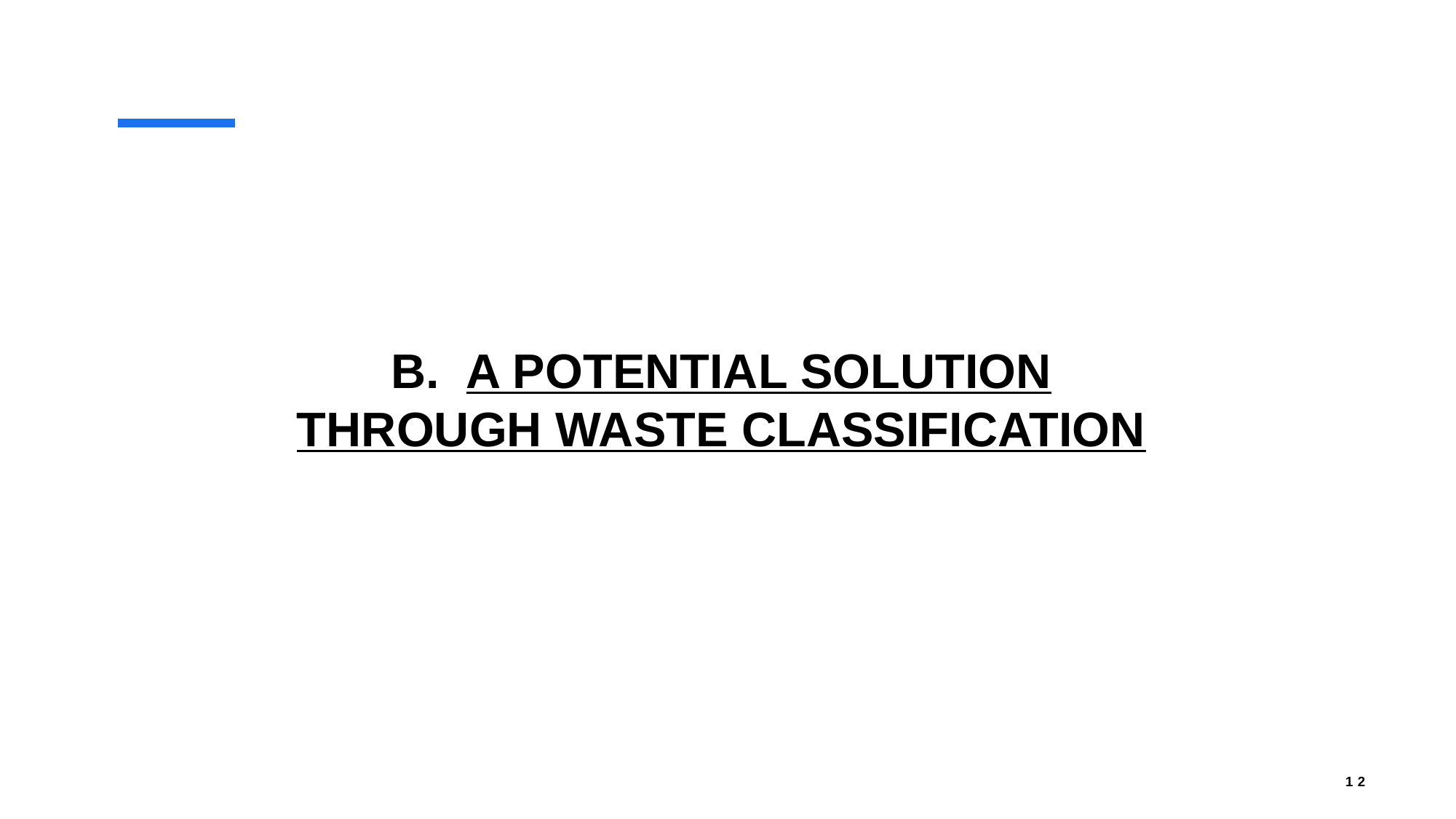

# B.  A POTENTIAL SOLUTION THROUGH WASTE CLASSIFICATION
12